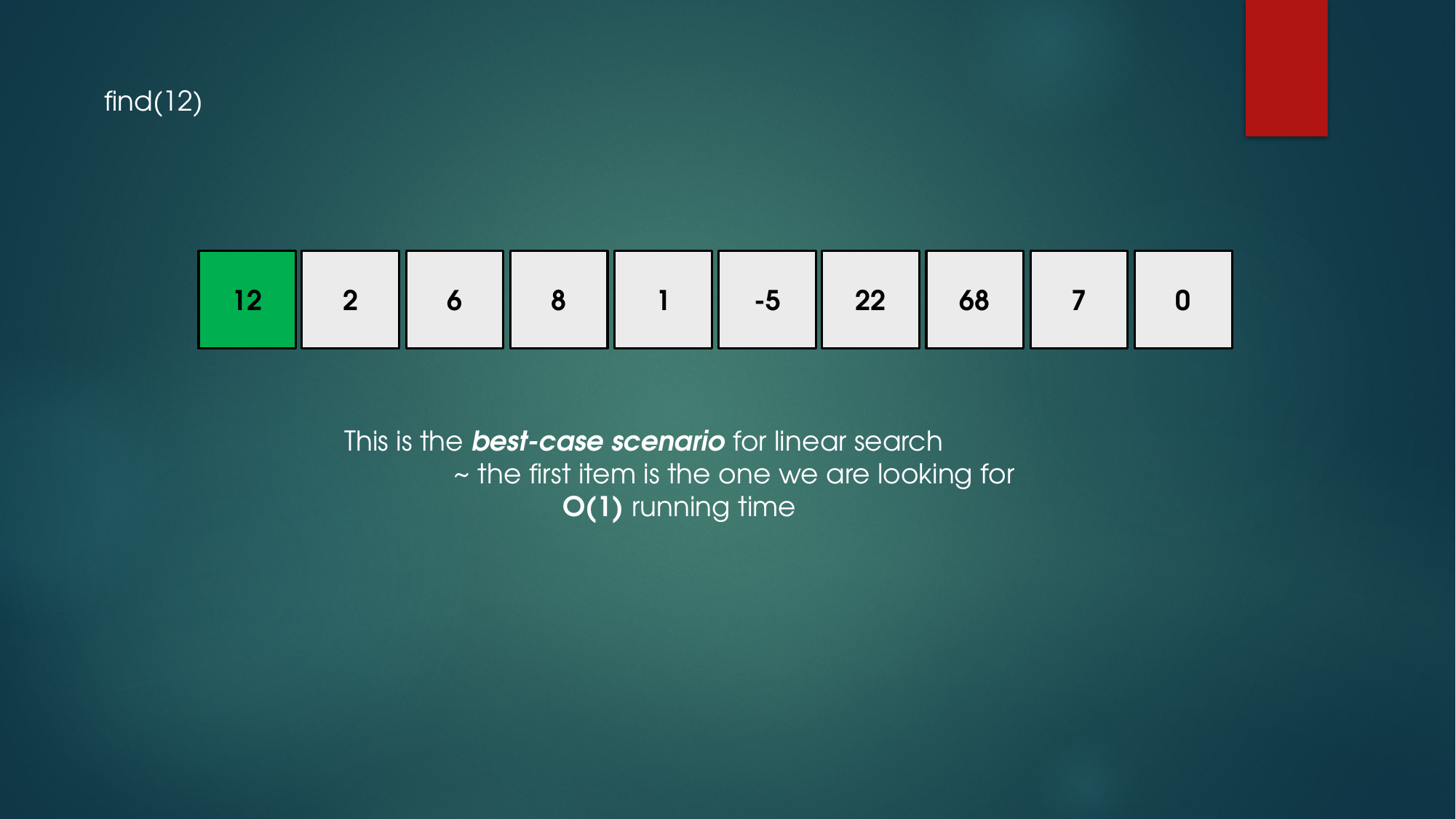

find(12)
12
2
6
8
1
-5
22
68
7
0
This is the best-case scenario for linear search
	~ the first item is the one we are looking for
		O(1) running time